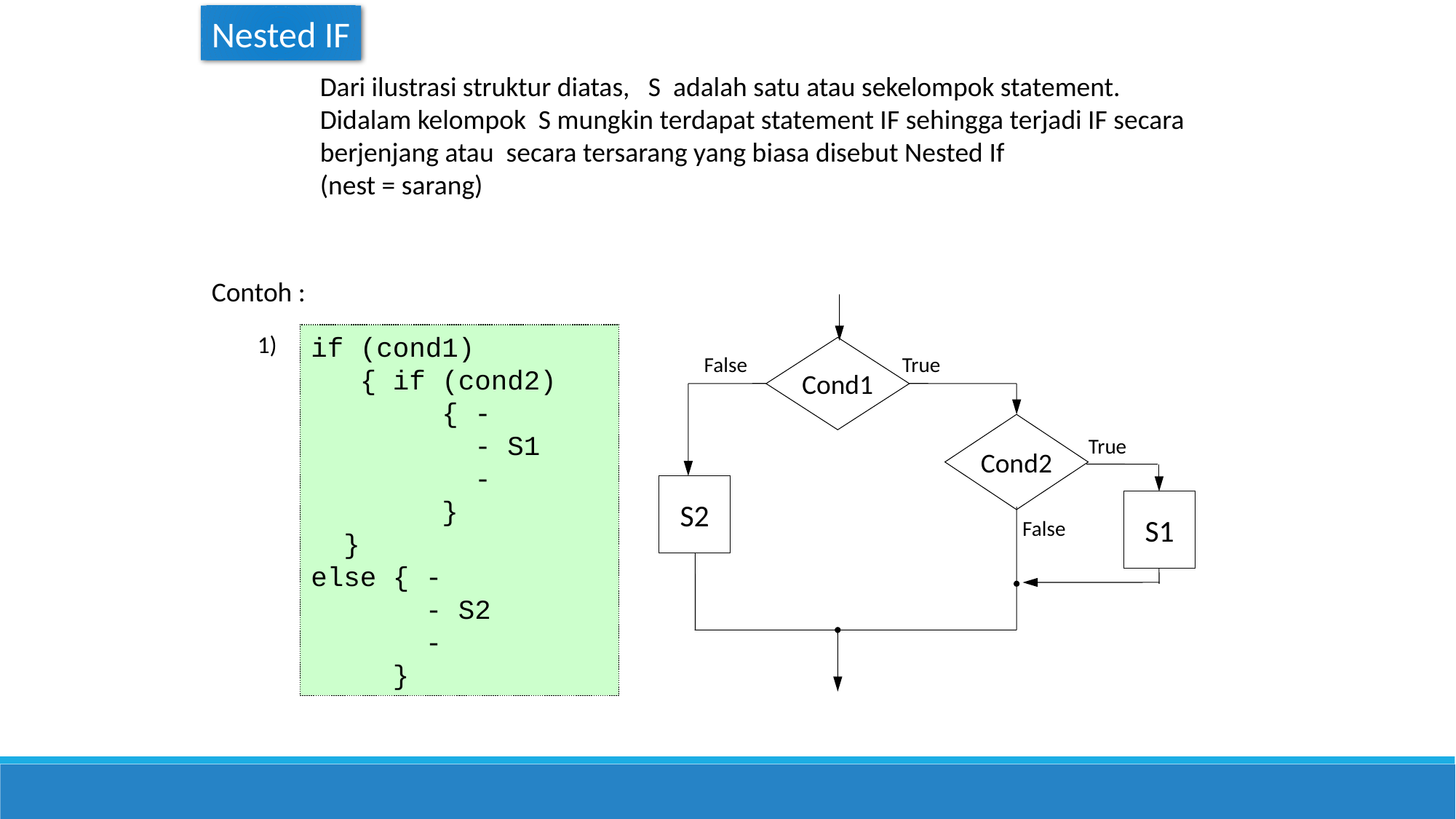

Nested IF
Dari ilustrasi struktur diatas,   S  adalah satu atau sekelompok statement. Didalam kelompok  S mungkin terdapat statement IF sehingga terjadi IF secara berjenjang atau  secara tersarang yang biasa disebut Nested If
(nest = sarang)
Contoh :

1)
if (cond1)
   { if (cond2)
        { -
          - S1
          -
        }
  }
else { -
       - S2
       -
     }
Cond1
False
True

Cond2
True

S2
S1

False